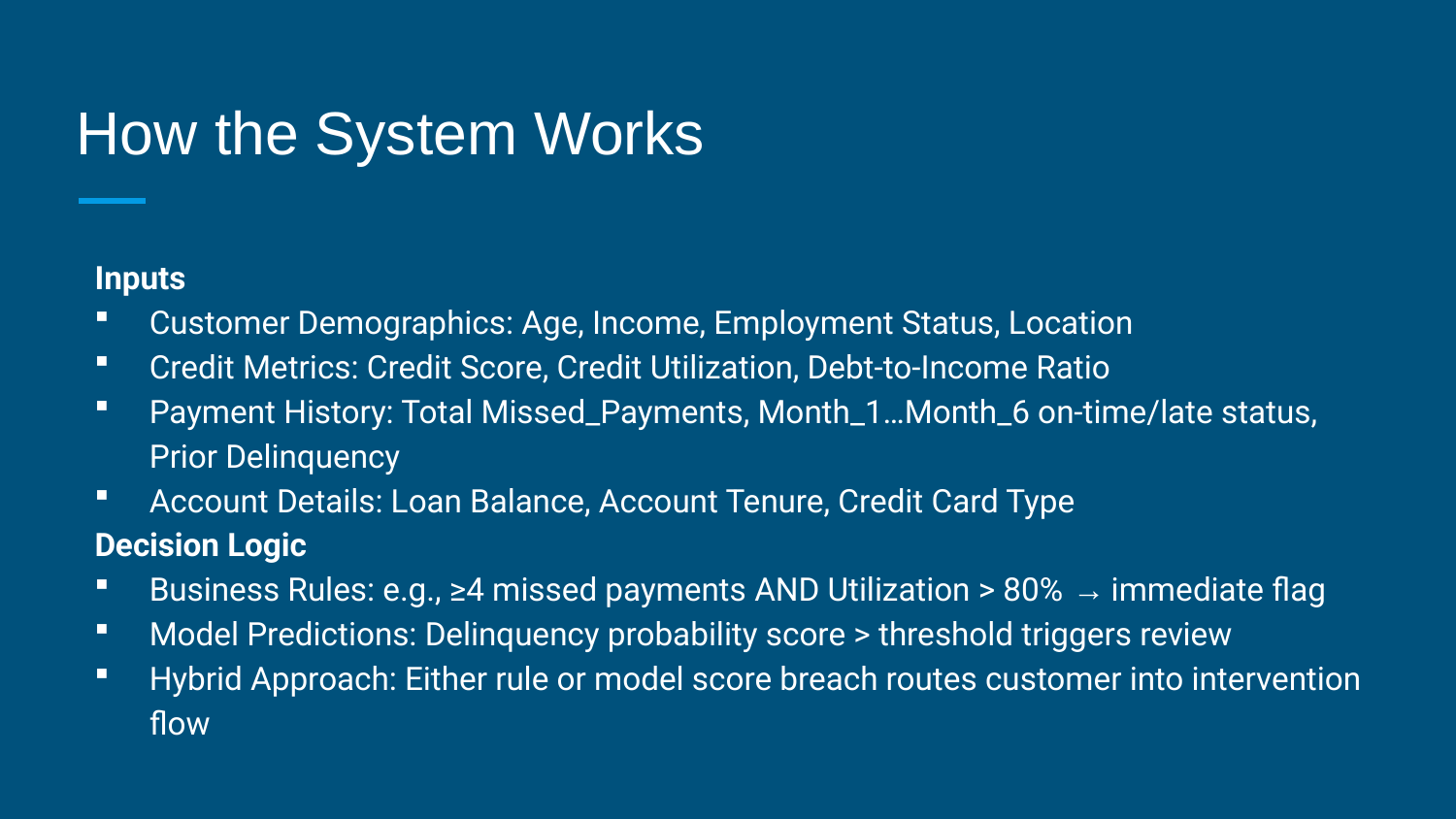

# How the System Works
Inputs
Customer Demographics: Age, Income, Employment Status, Location
Credit Metrics: Credit Score, Credit Utilization, Debt‐to‐Income Ratio
Payment History: Total Missed_Payments, Month_1…Month_6 on-time/late status, Prior Delinquency
Account Details: Loan Balance, Account Tenure, Credit Card Type
Decision Logic
Business Rules: e.g., ≥4 missed payments AND Utilization > 80% → immediate flag
Model Predictions: Delinquency probability score > threshold triggers review
Hybrid Approach: Either rule or model score breach routes customer into intervention flow